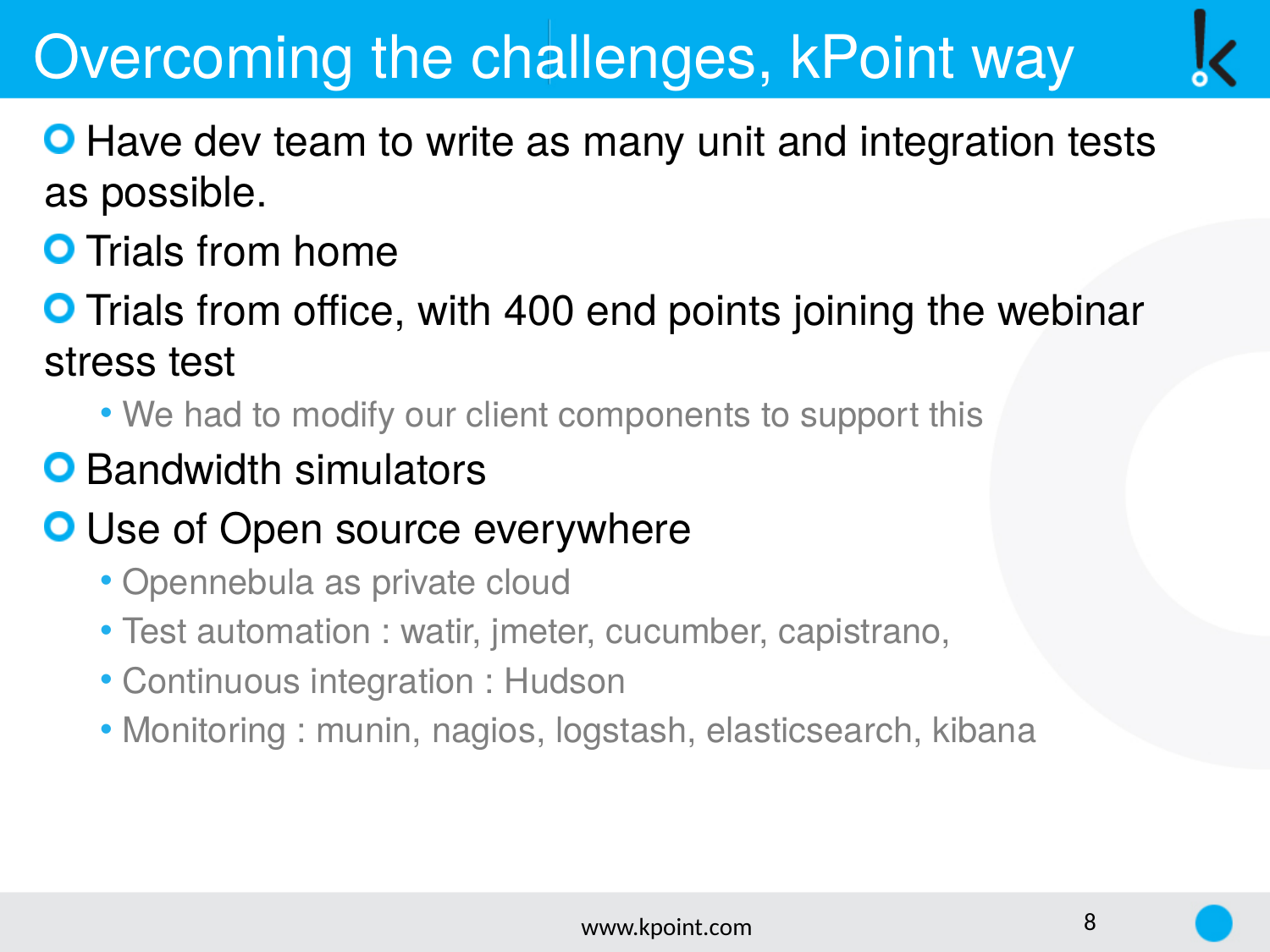

Overcoming the challenges, kPoint way
 Have dev team to write as many unit and integration tests as possible.
 Trials from home
 Trials from office, with 400 end points joining the webinar stress test
 We had to modify our client components to support this
 Bandwidth simulators
 Use of Open source everywhere
 Opennebula as private cloud
 Test automation : watir, jmeter, cucumber, capistrano,
 Continuous integration : Hudson
 Monitoring : munin, nagios, logstash, elasticsearch, kibana

www.kpoint.com
8